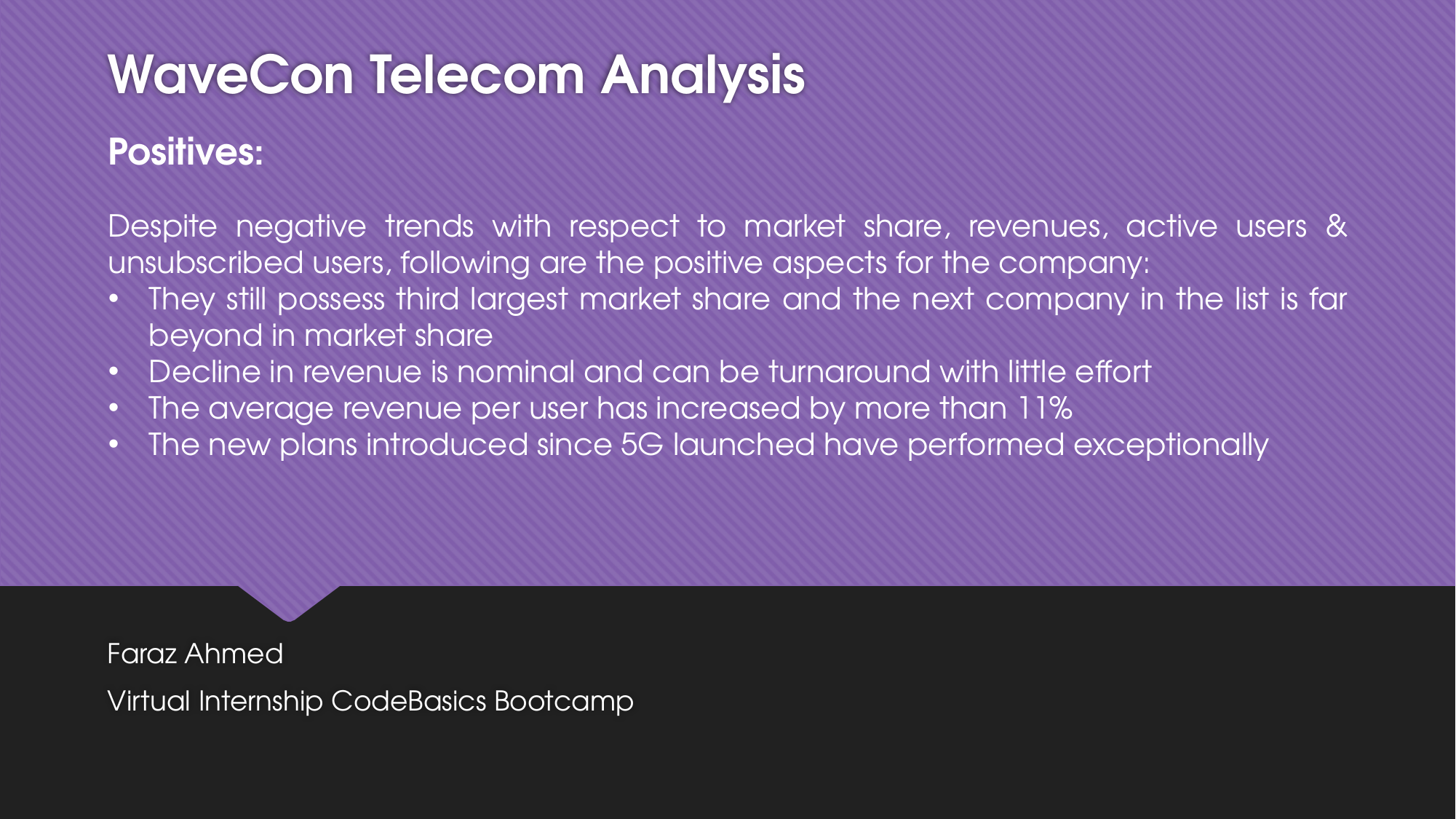

WaveCon Telecom Analysis
Positives:
Despite negative trends with respect to market share, revenues, active users & unsubscribed users, following are the positive aspects for the company:
They still possess third largest market share and the next company in the list is far beyond in market share
Decline in revenue is nominal and can be turnaround with little effort
The average revenue per user has increased by more than 11%
The new plans introduced since 5G launched have performed exceptionally
Faraz Ahmed
Virtual Internship CodeBasics Bootcamp